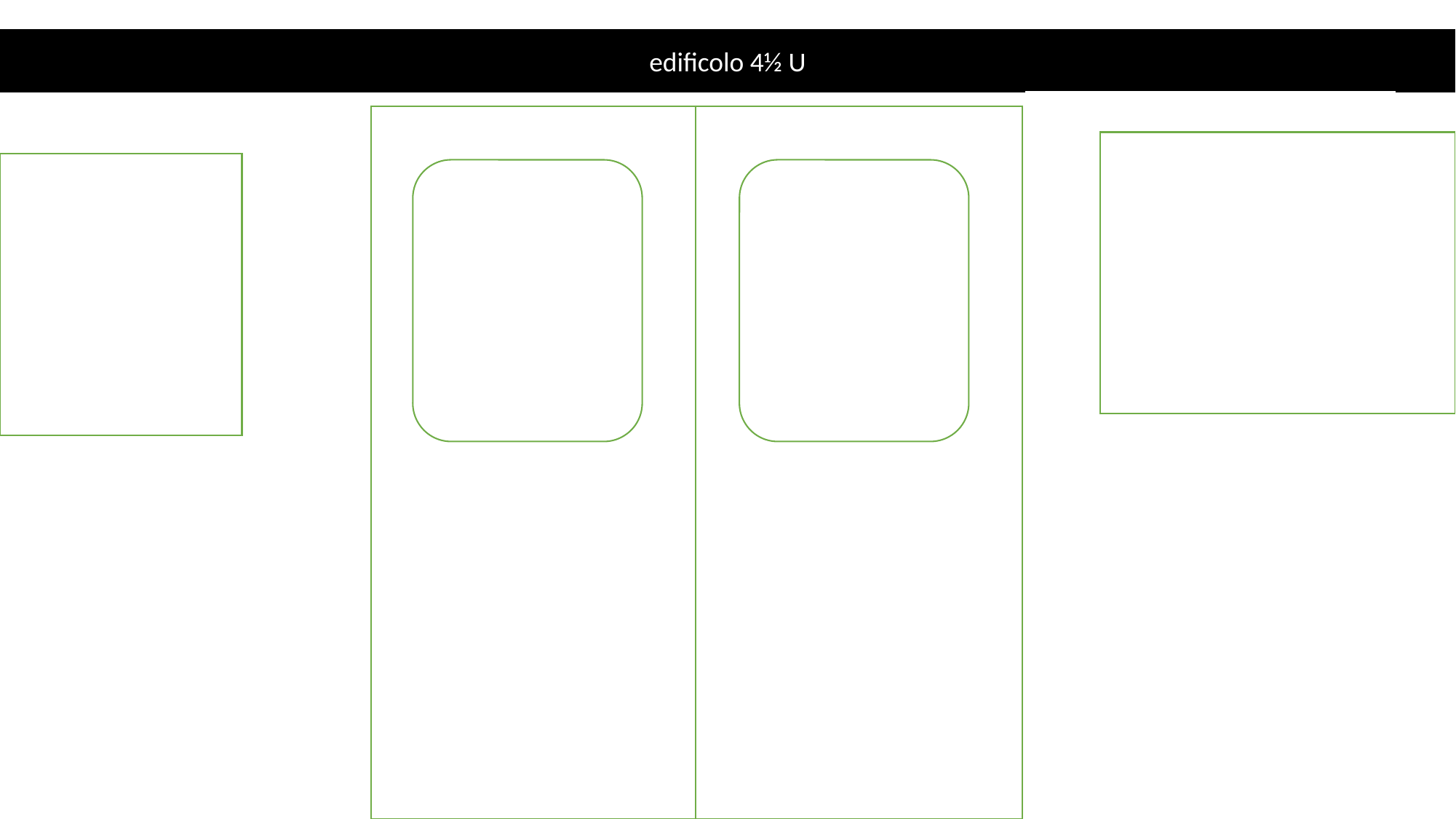

edificolo 4½ U

Transit to building 5v via    he